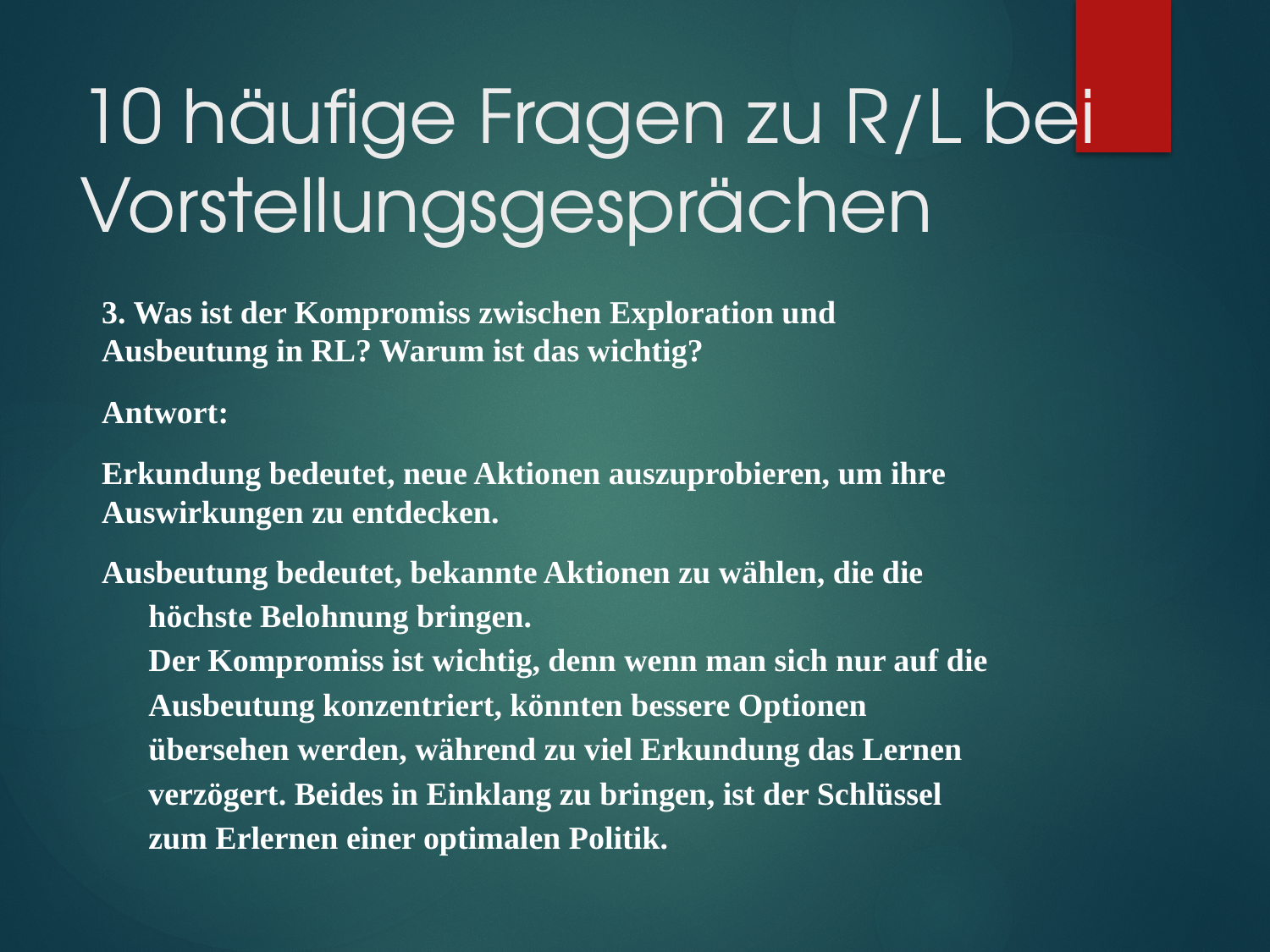

# 10 häufige Fragen zu R/L bei Vorstellungsgesprächen
3. Was ist der Kompromiss zwischen Exploration und Ausbeutung in RL? Warum ist das wichtig?
Antwort:
Erkundung bedeutet, neue Aktionen auszuprobieren, um ihre Auswirkungen zu entdecken.
Ausbeutung bedeutet, bekannte Aktionen zu wählen, die die höchste Belohnung bringen.
Der Kompromiss ist wichtig, denn wenn man sich nur auf die Ausbeutung konzentriert, könnten bessere Optionen übersehen werden, während zu viel Erkundung das Lernen verzögert. Beides in Einklang zu bringen, ist der Schlüssel zum Erlernen einer optimalen Politik.